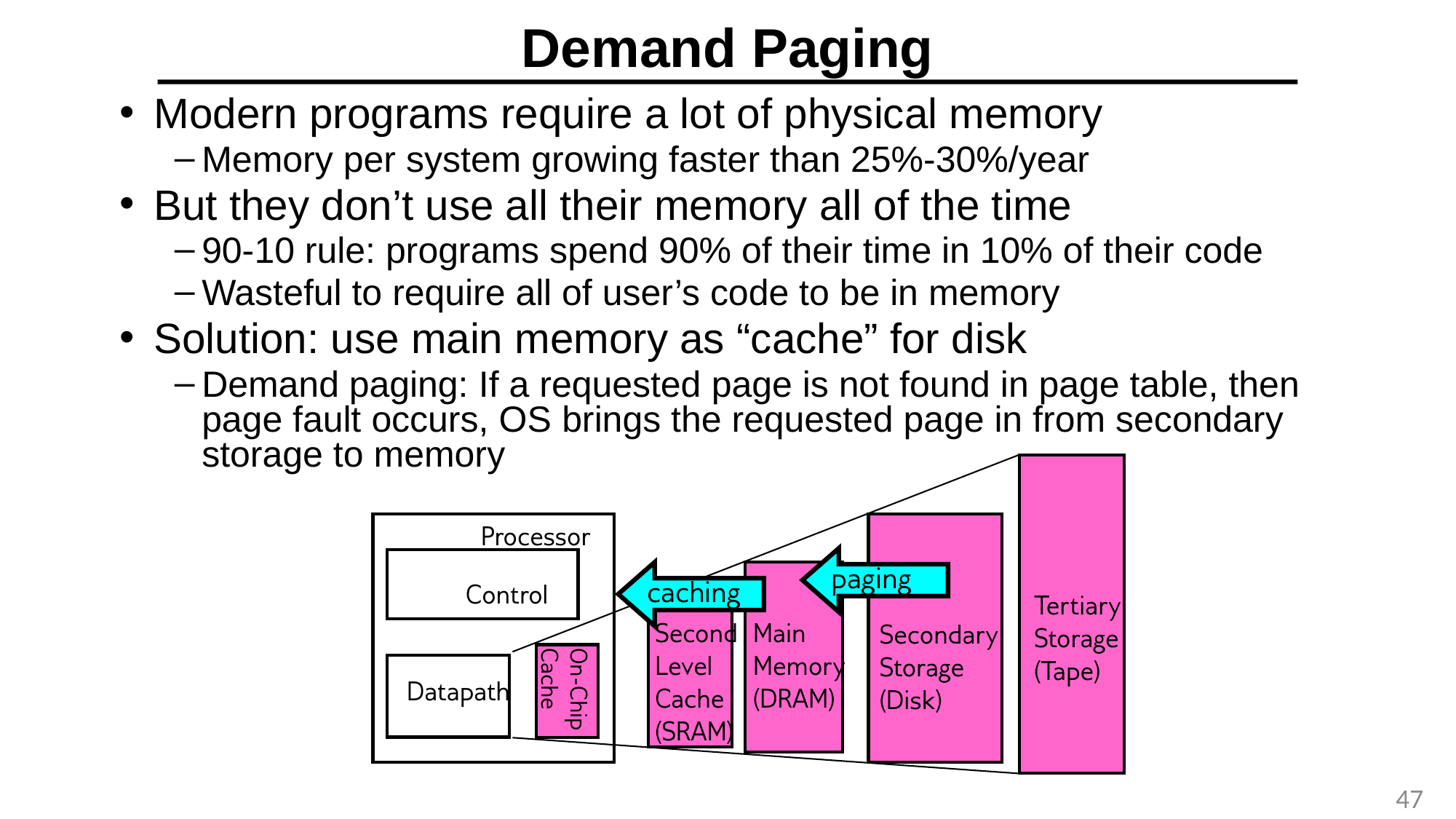

# Demand Paging
Modern programs require a lot of physical memory
Memory per system growing faster than 25%-30%/year
But they don’t use all their memory all of the time
90-10 rule: programs spend 90% of their time in 10% of their code
Wasteful to require all of user’s code to be in memory
Solution: use main memory as “cache” for disk
Demand paging: If a requested page is not found in page table, then page fault occurs, OS brings the requested page in from secondary storage to memory

Tertiary
Storage
(Tape)
Processor

paging

caching

Control

Second
Level
Cache
(SRAM)
Main
Memory
(DRAM)
Secondary
Storage
(Disk)

On-Chip
Cache

Datapath

47